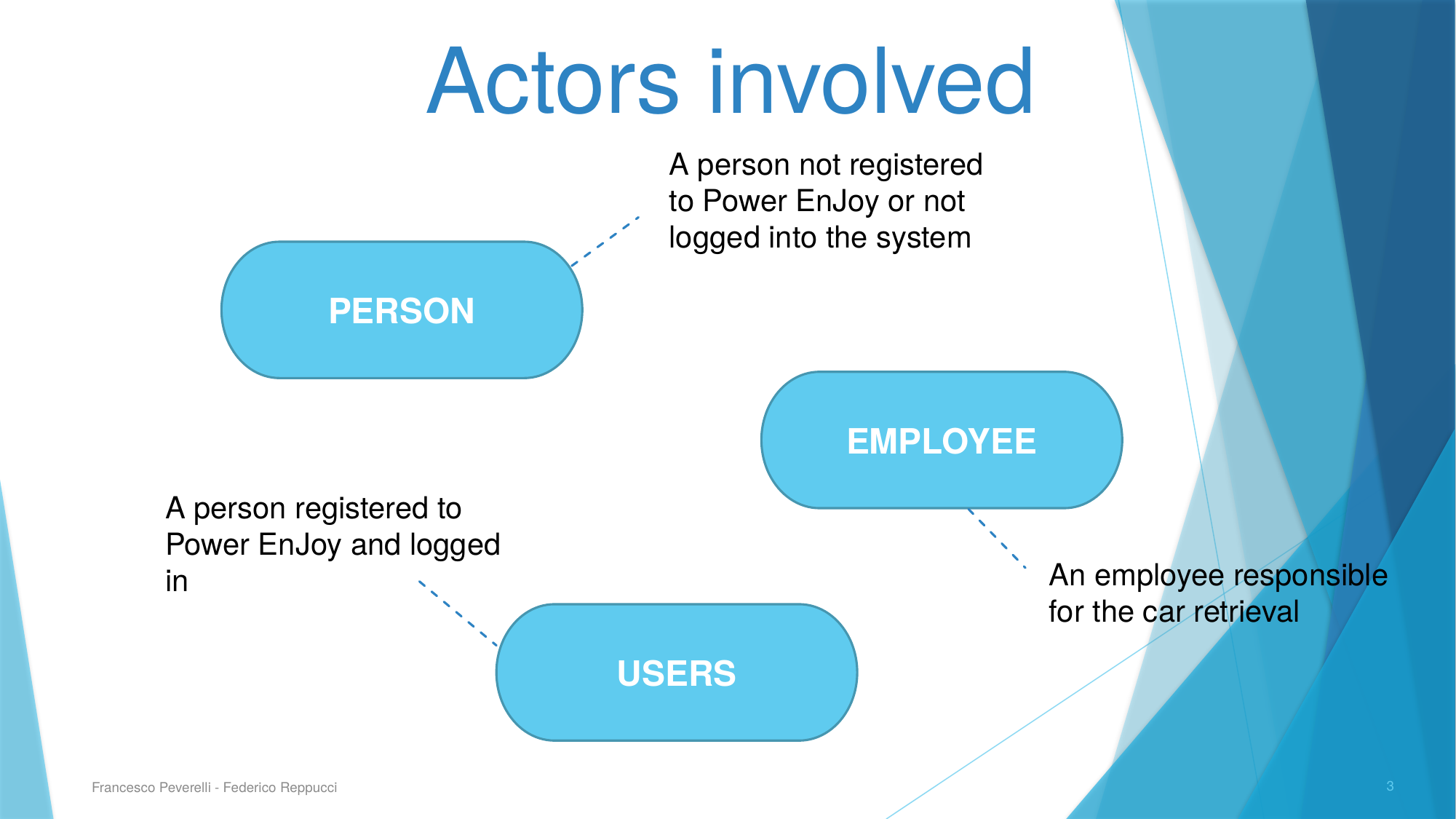

# Actors involved
A person not registered to Power EnJoy or not logged into the system
PERSON
EMPLOYEE
A person registered to Power EnJoy and logged in
An employee responsible for the car retrieval
USERS
3
Francesco Peverelli - Federico Reppucci